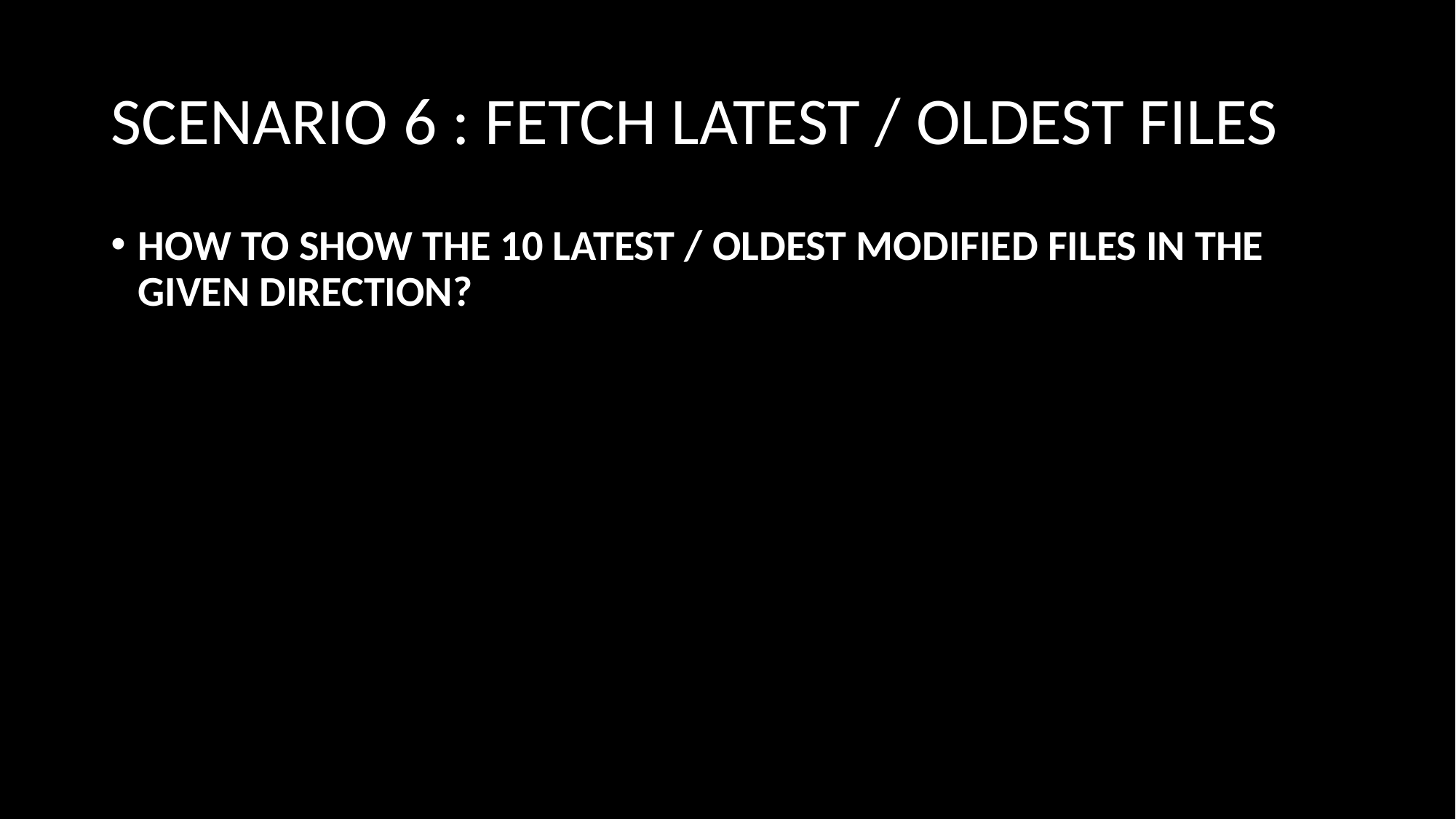

# SCENARIO 6 : FETCH LATEST / OLDEST FILES
HOW TO SHOW THE 10 LATEST / OLDEST MODIFIED FILES IN THE GIVEN DIRECTION?